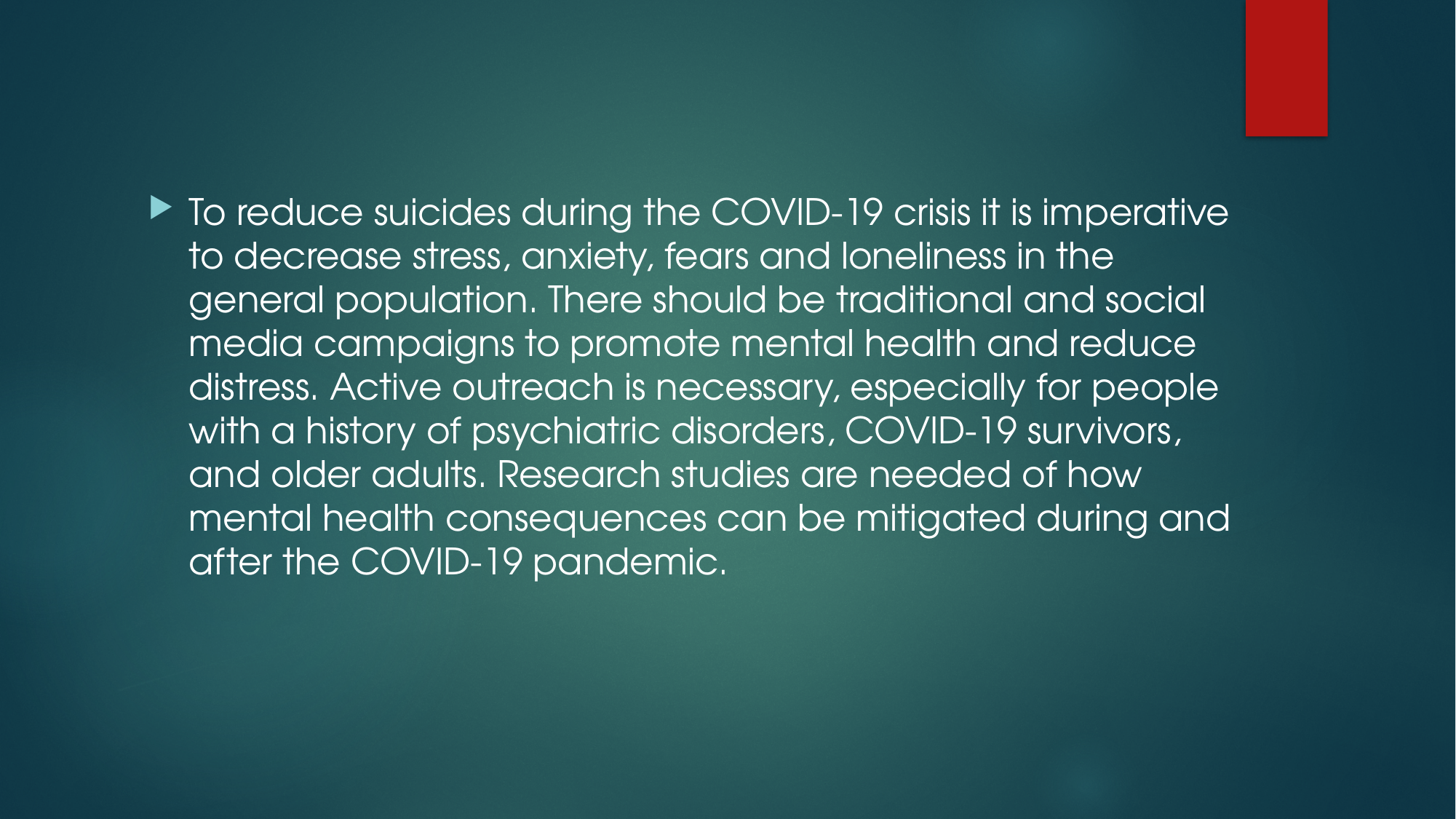

#
To reduce suicides during the COVID-19 crisis it is imperative to decrease stress, anxiety, fears and loneliness in the general population. There should be traditional and social media campaigns to promote mental health and reduce distress. Active outreach is necessary, especially for people with a history of psychiatric disorders, COVID-19 survivors, and older adults. Research studies are needed of how mental health consequences can be mitigated during and after the COVID-19 pandemic.